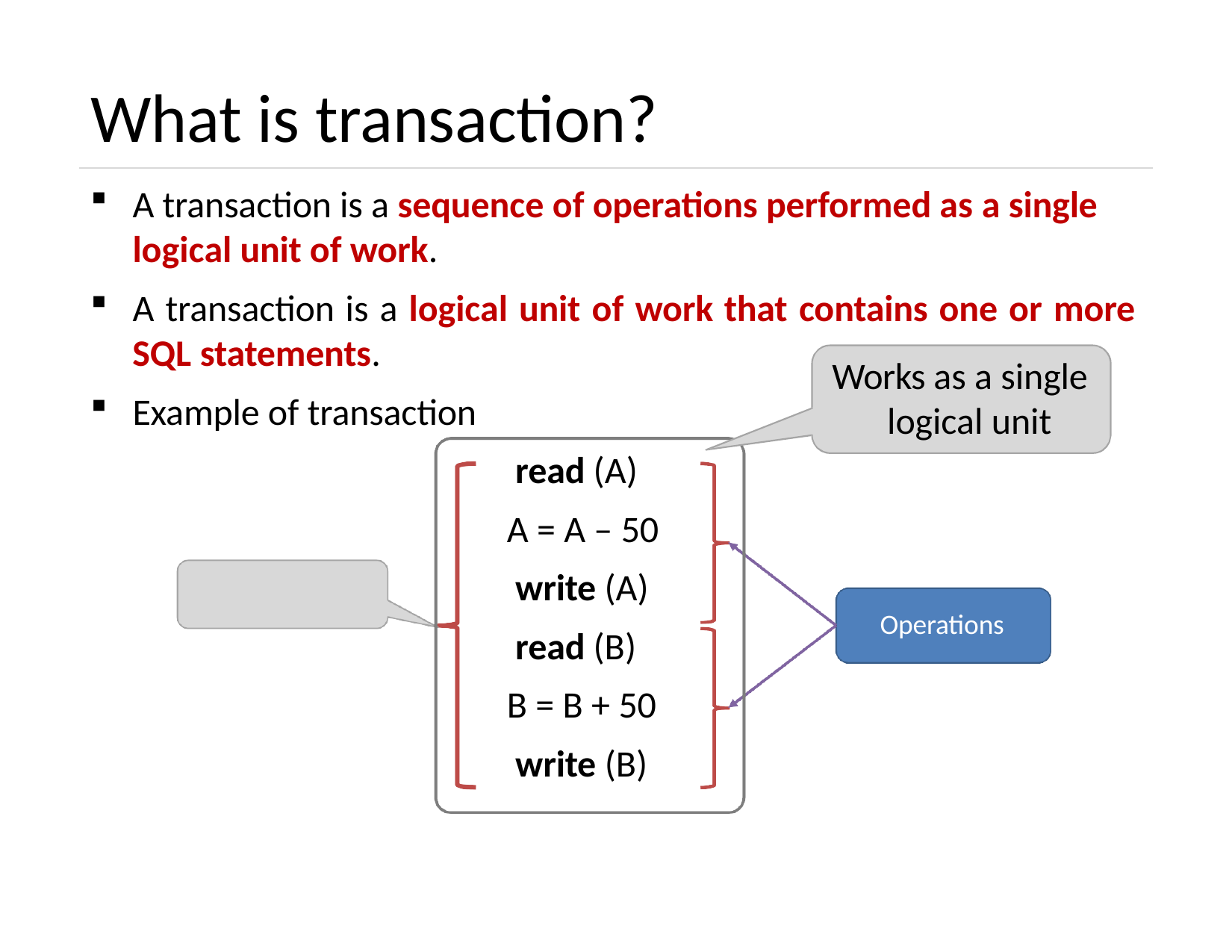

# What is transaction?

A transaction is a sequence of operations performed as a single  logical unit of work.
A transaction is a logical unit of work that contains one or more
SQL statements.
Example of transaction

Works as a single  logical unit
read (A)  A = A – 50
write (A)  read (B)  B = B + 50
write (B)

Transaction
Operations
2
2